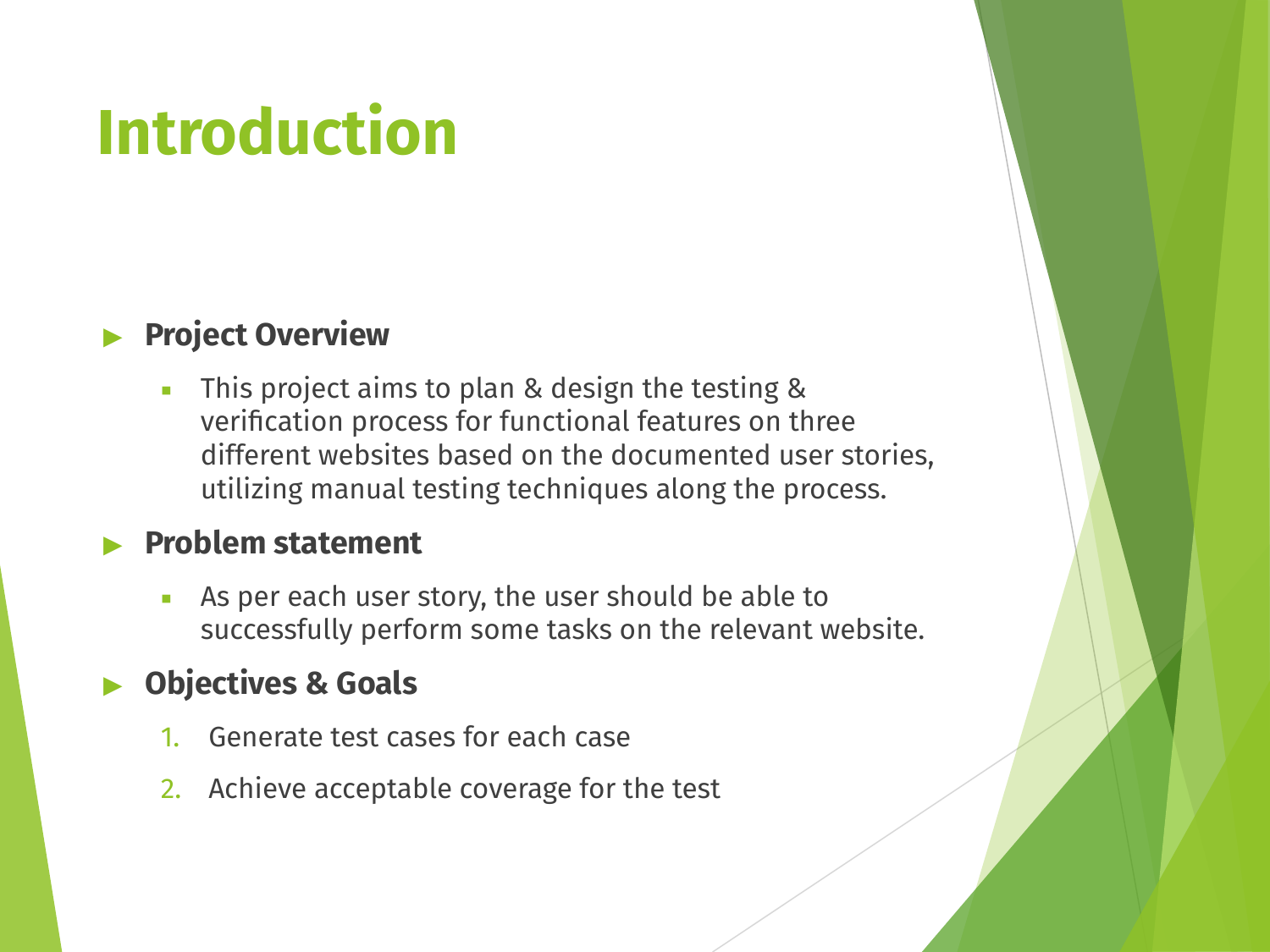

# Introduction
Project Overview
This project aims to plan & design the testing & verification process for functional features on three different websites based on the documented user stories, utilizing manual testing techniques along the process.
Problem statement
As per each user story, the user should be able to successfully perform some tasks on the relevant website.
Objectives & Goals
Generate test cases for each case
Achieve acceptable coverage for the test